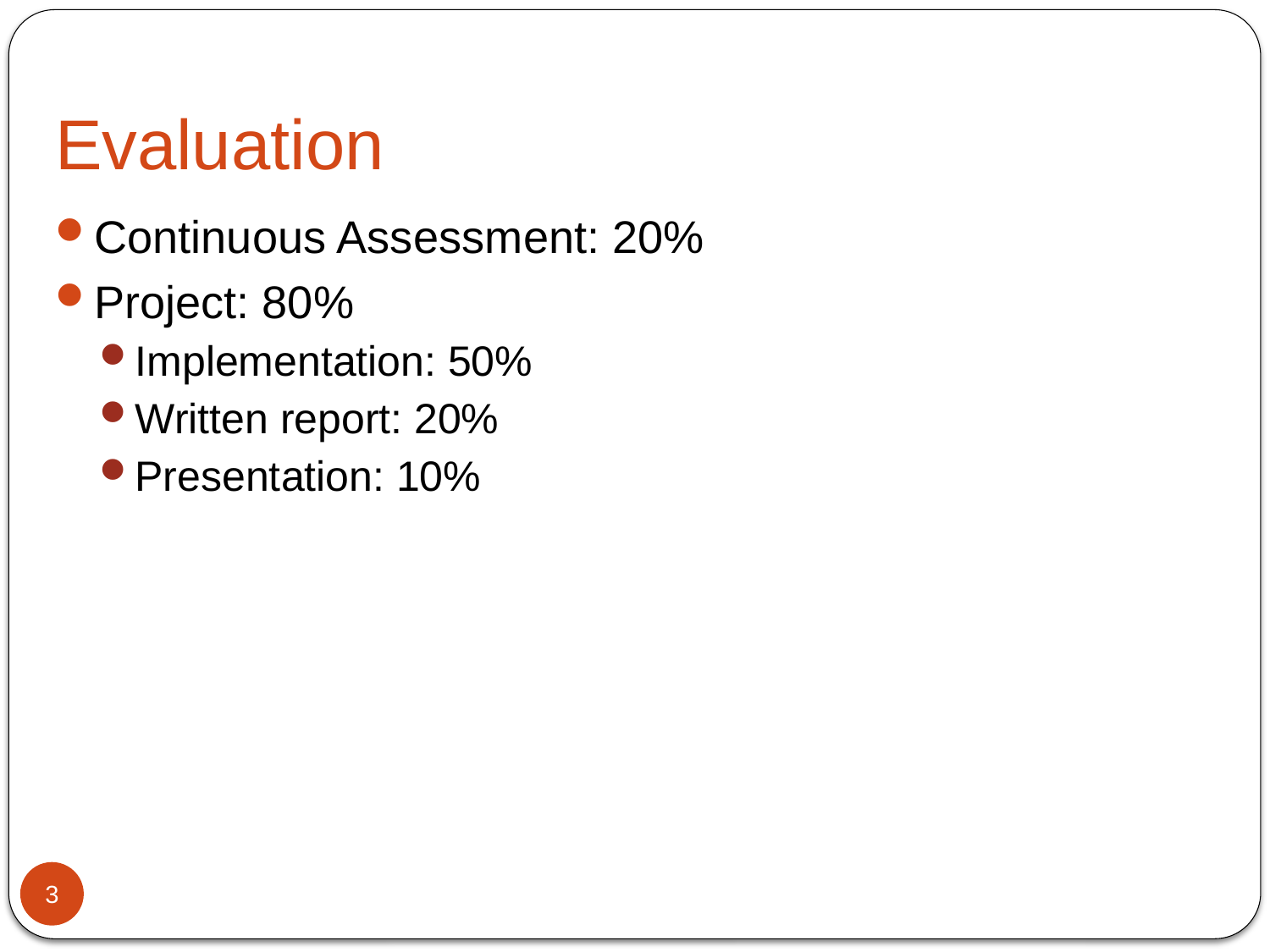

# Evaluation
Continuous Assessment: 20%
Project: 80%
Implementation: 50%
Written report: 20%
Presentation: 10%
3